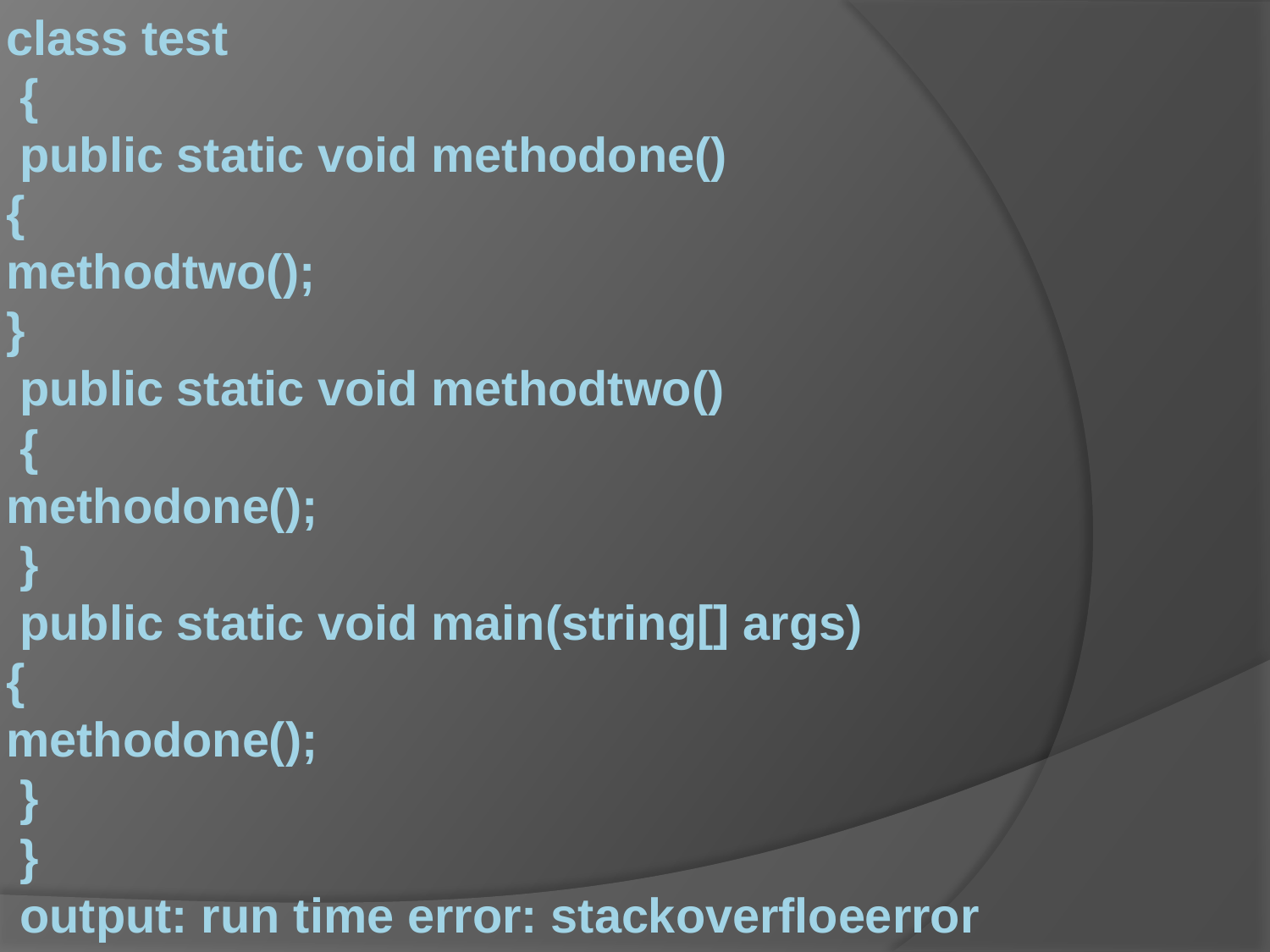

# class test { public static void methodone() { methodtwo(); } public static void methodtwo() { methodone(); } public static void main(string[] args) { methodone(); } } output: run time error: stackoverfloeerror